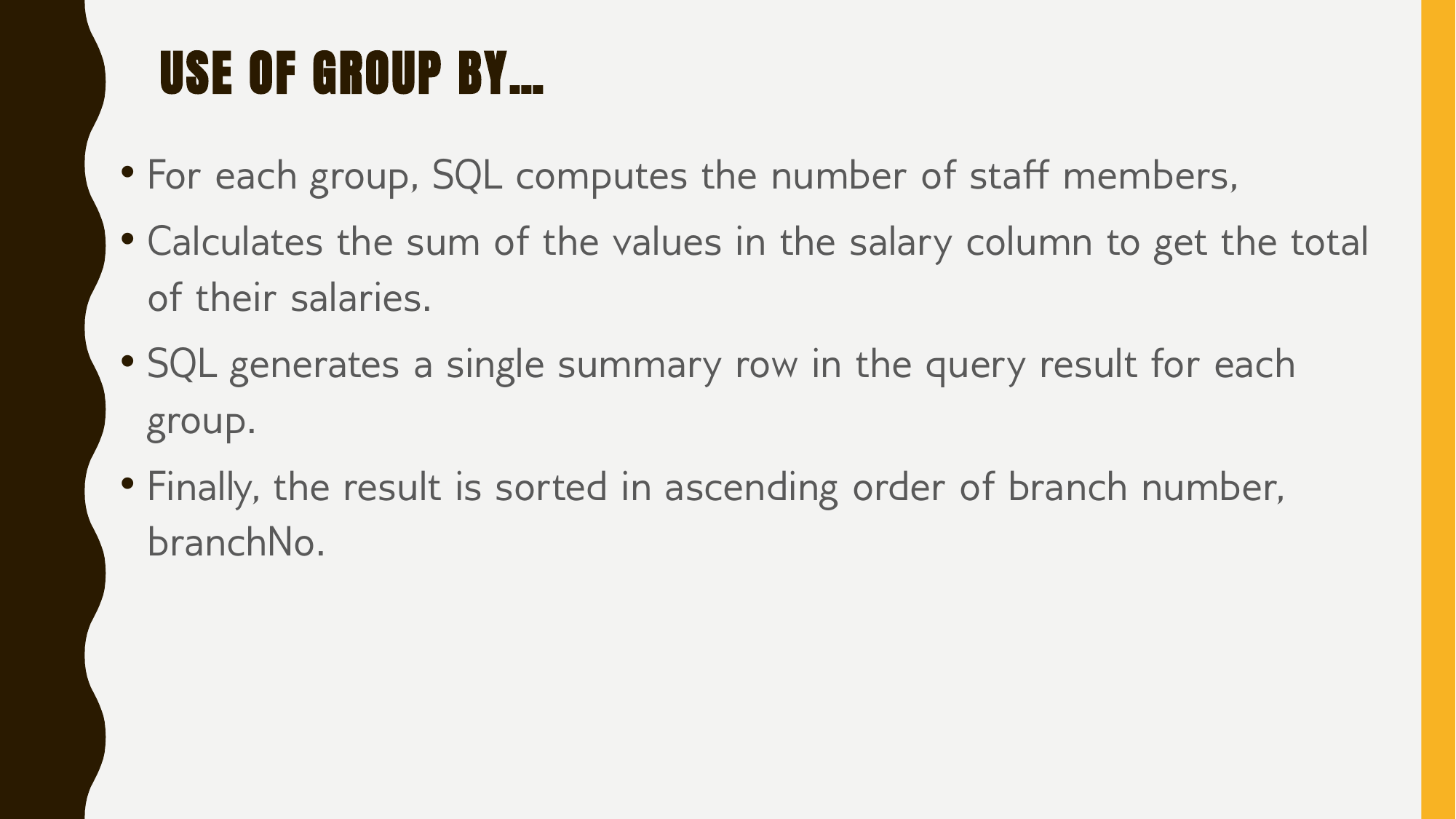

# Use of GROUP BY…
For each group, SQL computes the number of staff members,
Calculates the sum of the values in the salary column to get the total of their salaries.
SQL generates a single summary row in the query result for each group.
Finally, the result is sorted in ascending order of branch number, branchNo.